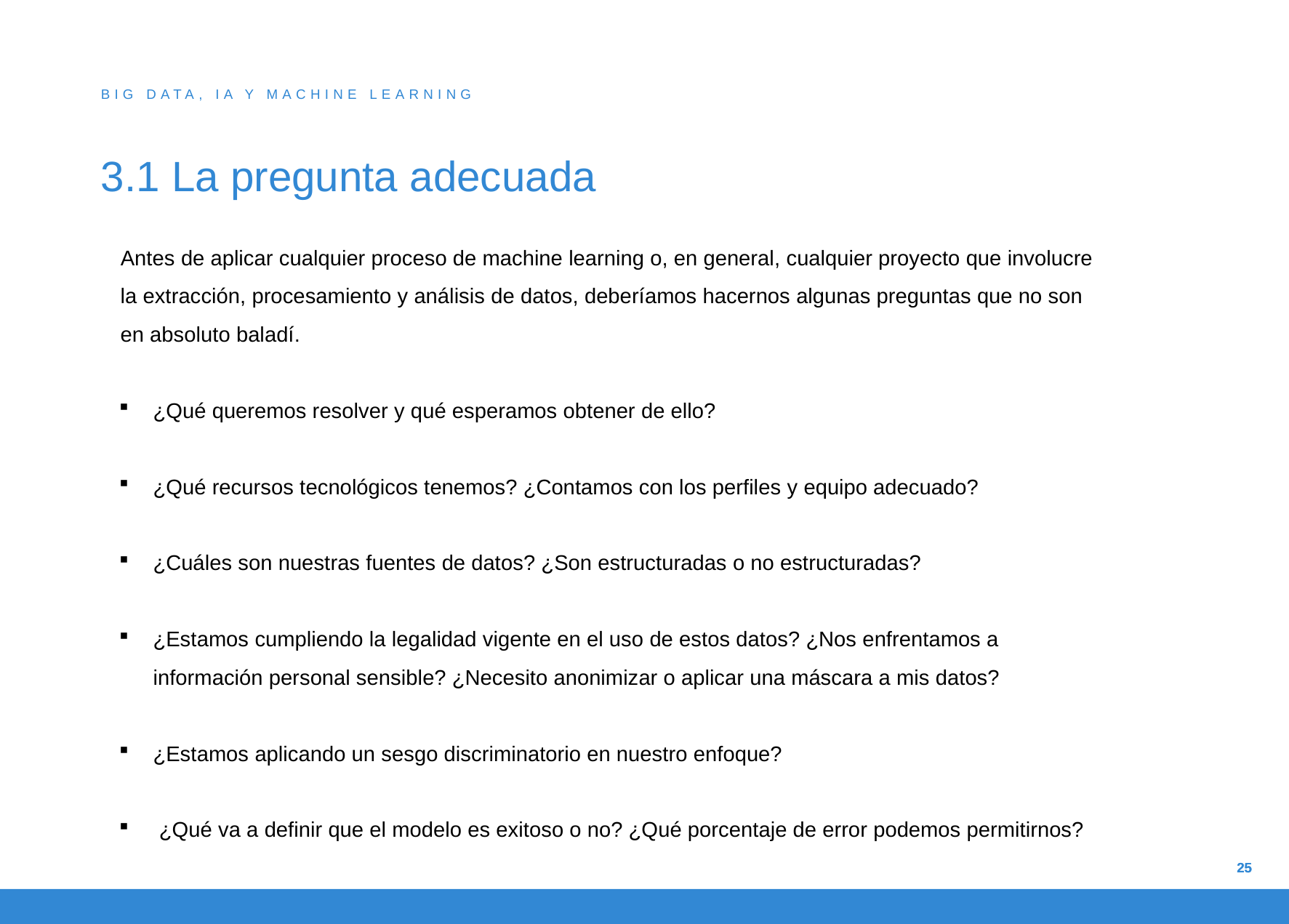

BIG DATA, IA Y MACHINE LEARNING

# 3.1 La pregunta adecuada
Antes de aplicar cualquier proceso de machine learning o, en general, cualquier proyecto que involucre la extracción, procesamiento y análisis de datos, deberíamos hacernos algunas preguntas que no son en absoluto baladí.

¿Qué queremos resolver y qué esperamos obtener de ello?

¿Qué recursos tecnológicos tenemos? ¿Contamos con los perfiles y equipo adecuado?

¿Cuáles son nuestras fuentes de datos? ¿Son estructuradas o no estructuradas?

¿Estamos cumpliendo la legalidad vigente en el uso de estos datos? ¿Nos enfrentamos a información personal sensible? ¿Necesito anonimizar o aplicar una máscara a mis datos?

¿Estamos aplicando un sesgo discriminatorio en nuestro enfoque?

 ¿Qué va a definir que el modelo es exitoso o no? ¿Qué porcentaje de error podemos permitirnos?

25